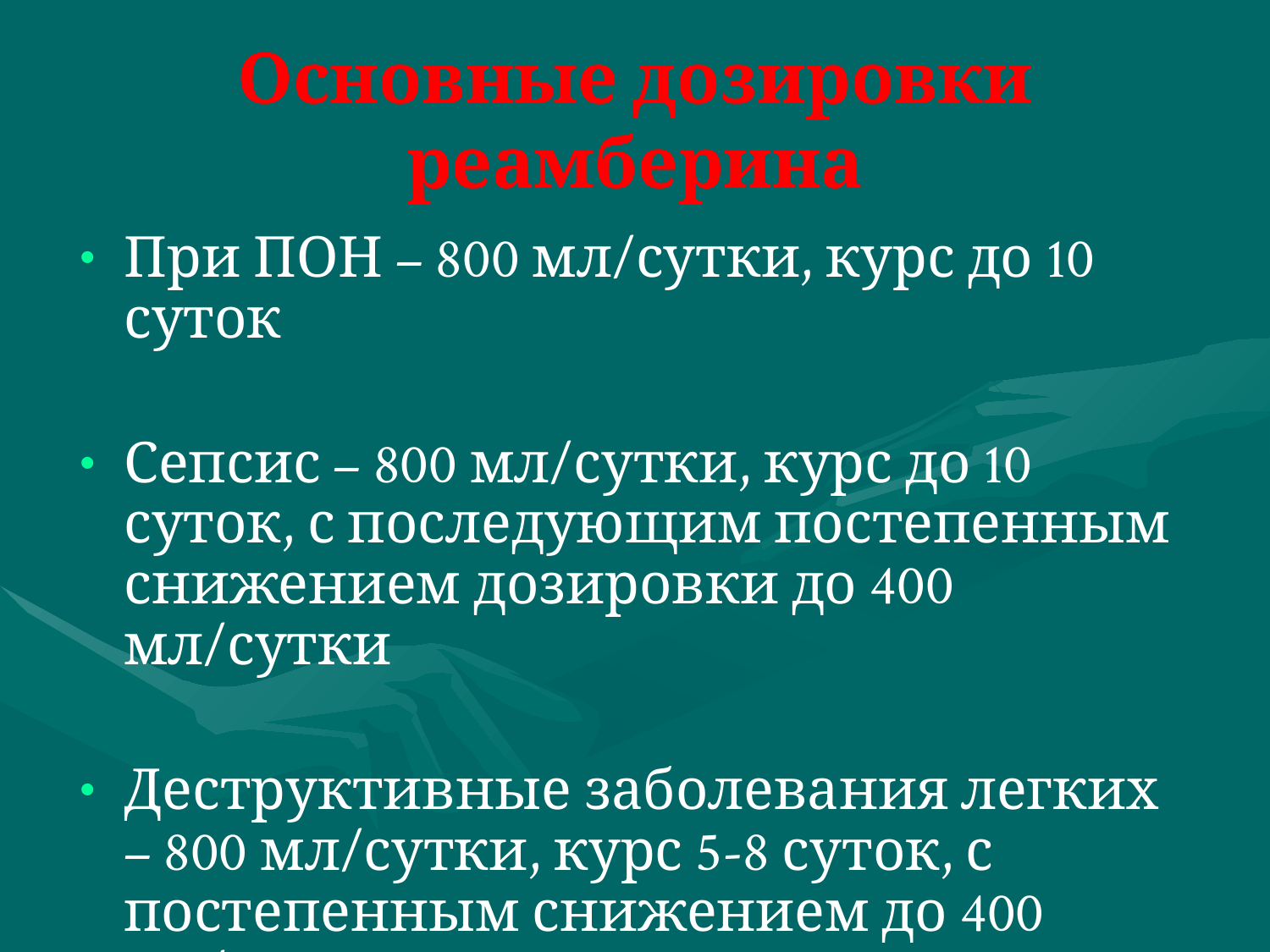

# Основные дозировки реамберина
При ПОН – 800 мл/сутки, курс до 10 суток

Сепсис – 800 мл/сутки, курс до 10 суток, с последующим постепенным снижением дозировки до 400 мл/сутки

Деструктивные заболевания легких – 800 мл/сутки, курс 5-8 суток, с постепенным снижением до 400 мл/сутки